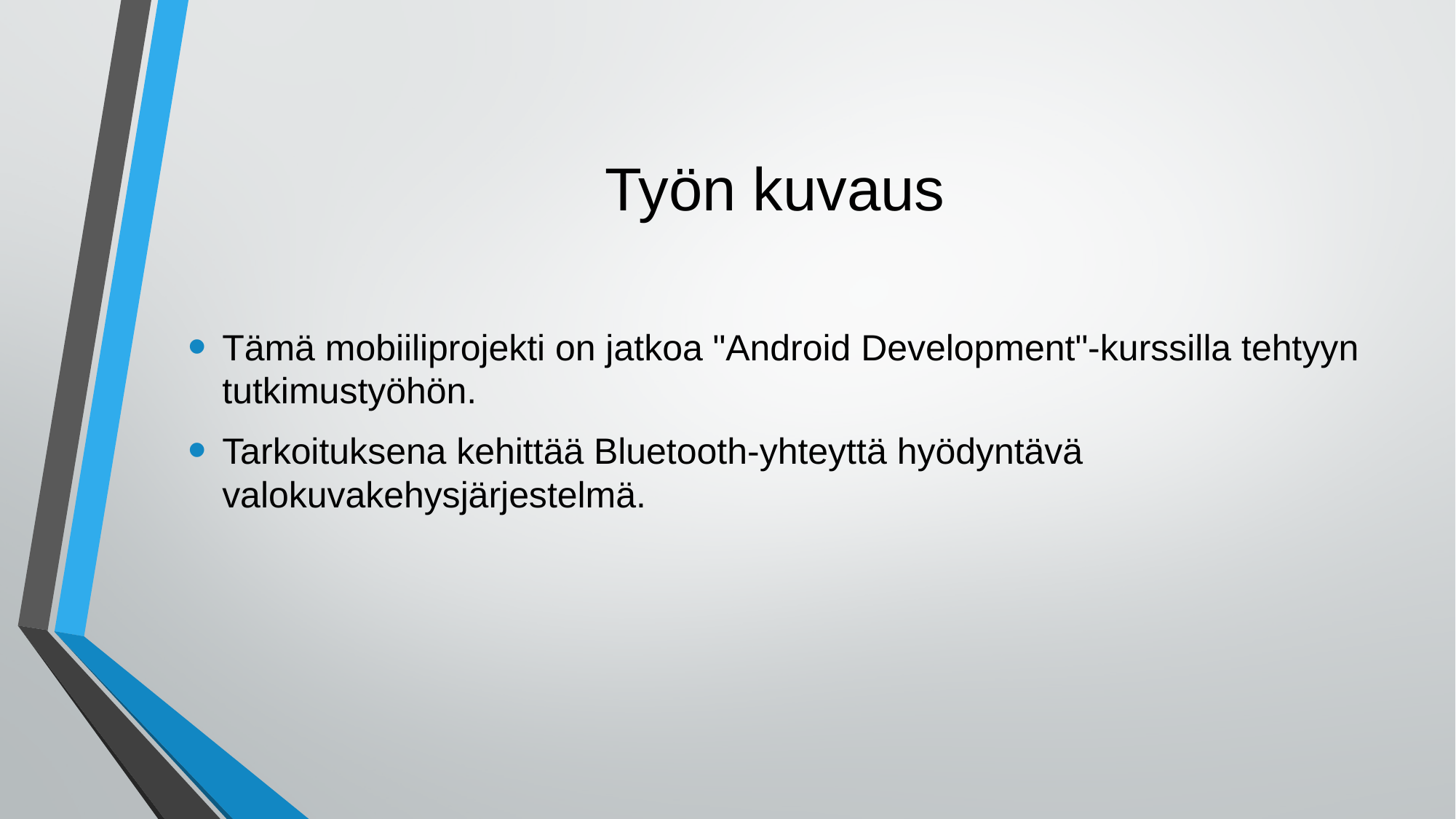

# Työn kuvaus
Tämä mobiiliprojekti on jatkoa "Android Development"-kurssilla tehtyyn tutkimustyöhön.
Tarkoituksena kehittää Bluetooth-yhteyttä hyödyntävä valokuvakehysjärjestelmä.